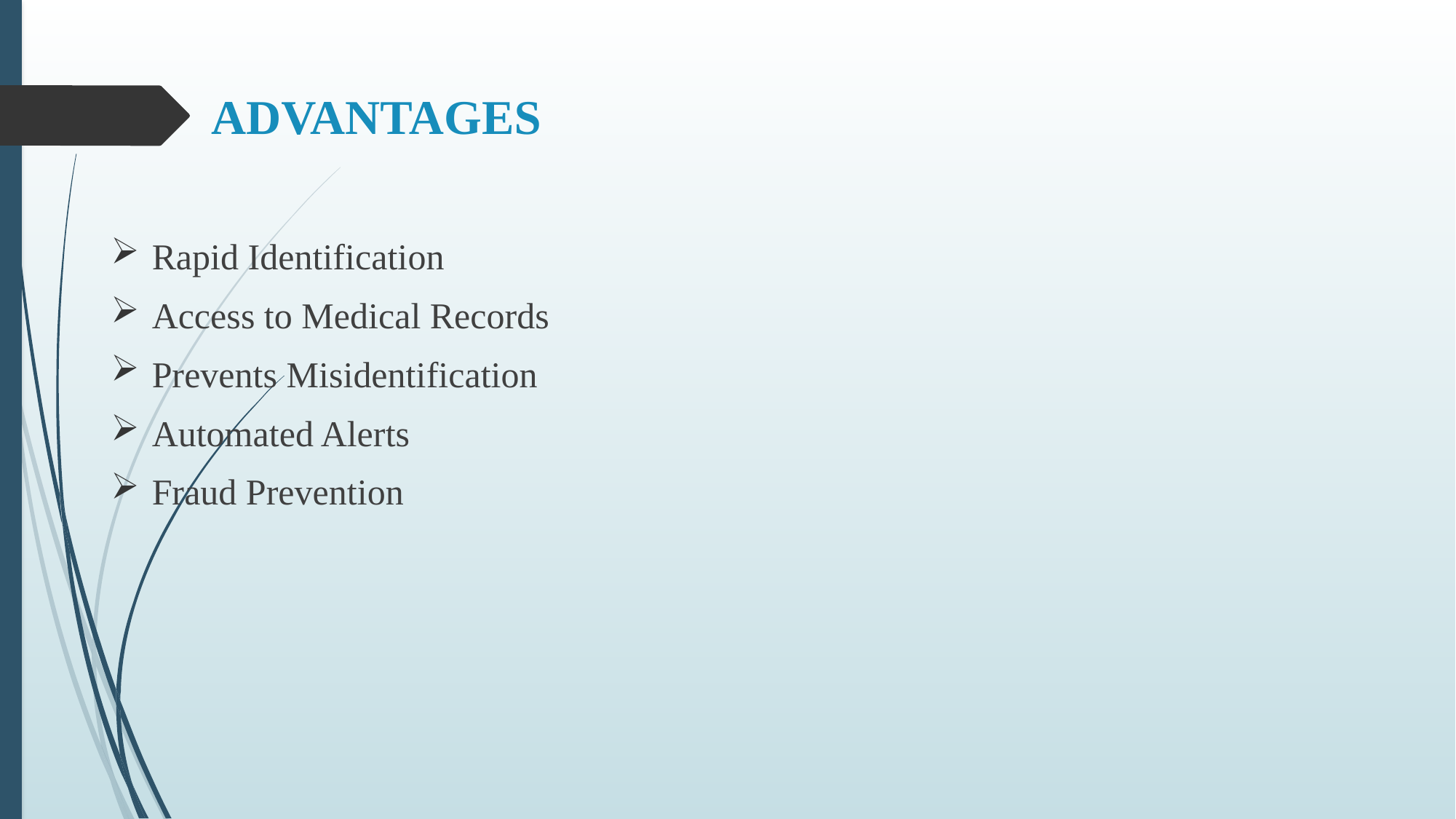

# ADVANTAGES
Rapid Identification
Access to Medical Records
Prevents Misidentification
Automated Alerts
Fraud Prevention